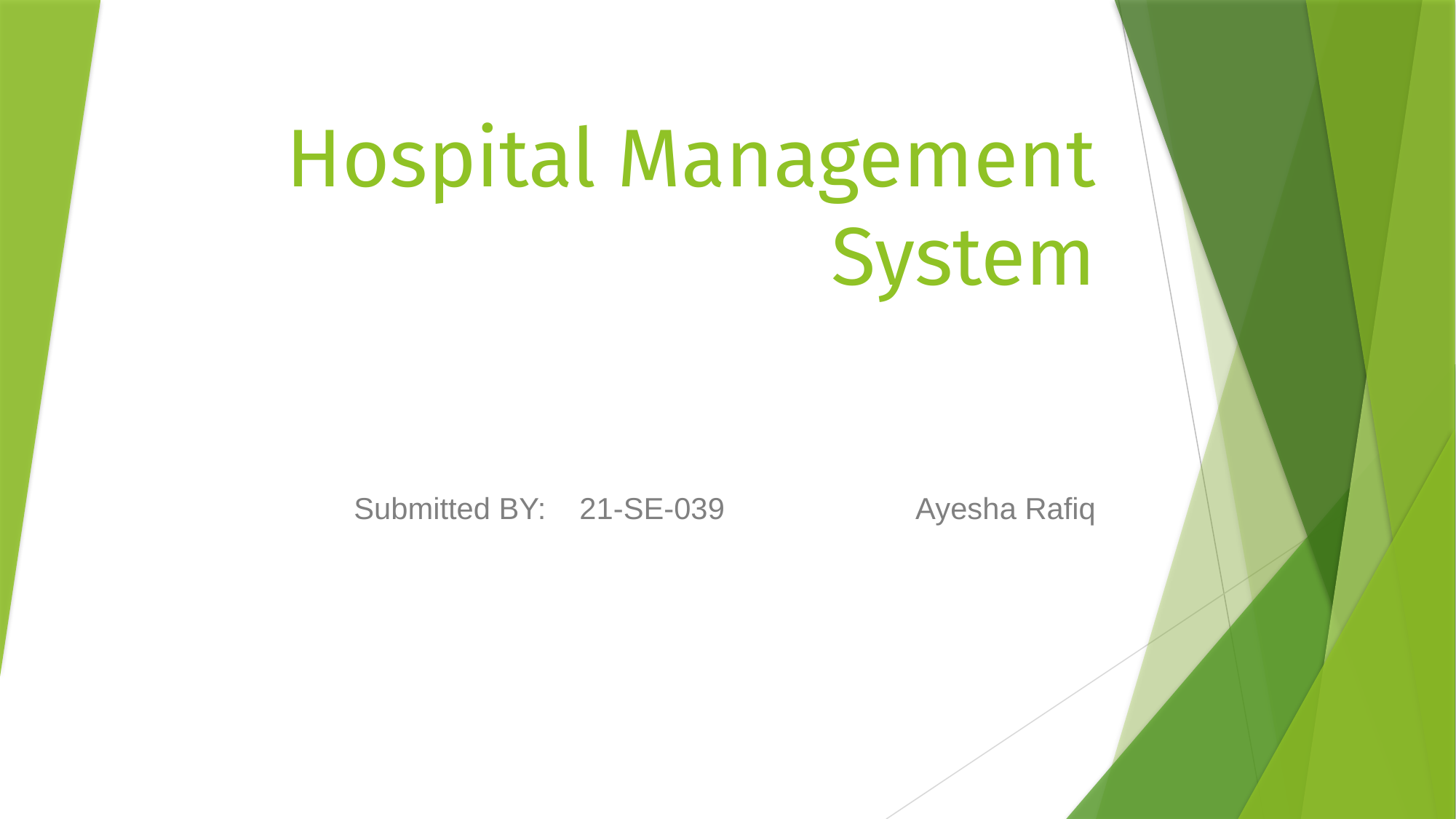

# Hospital Management System
Submitted BY:    21-SE-039                       Ayesha Rafiq